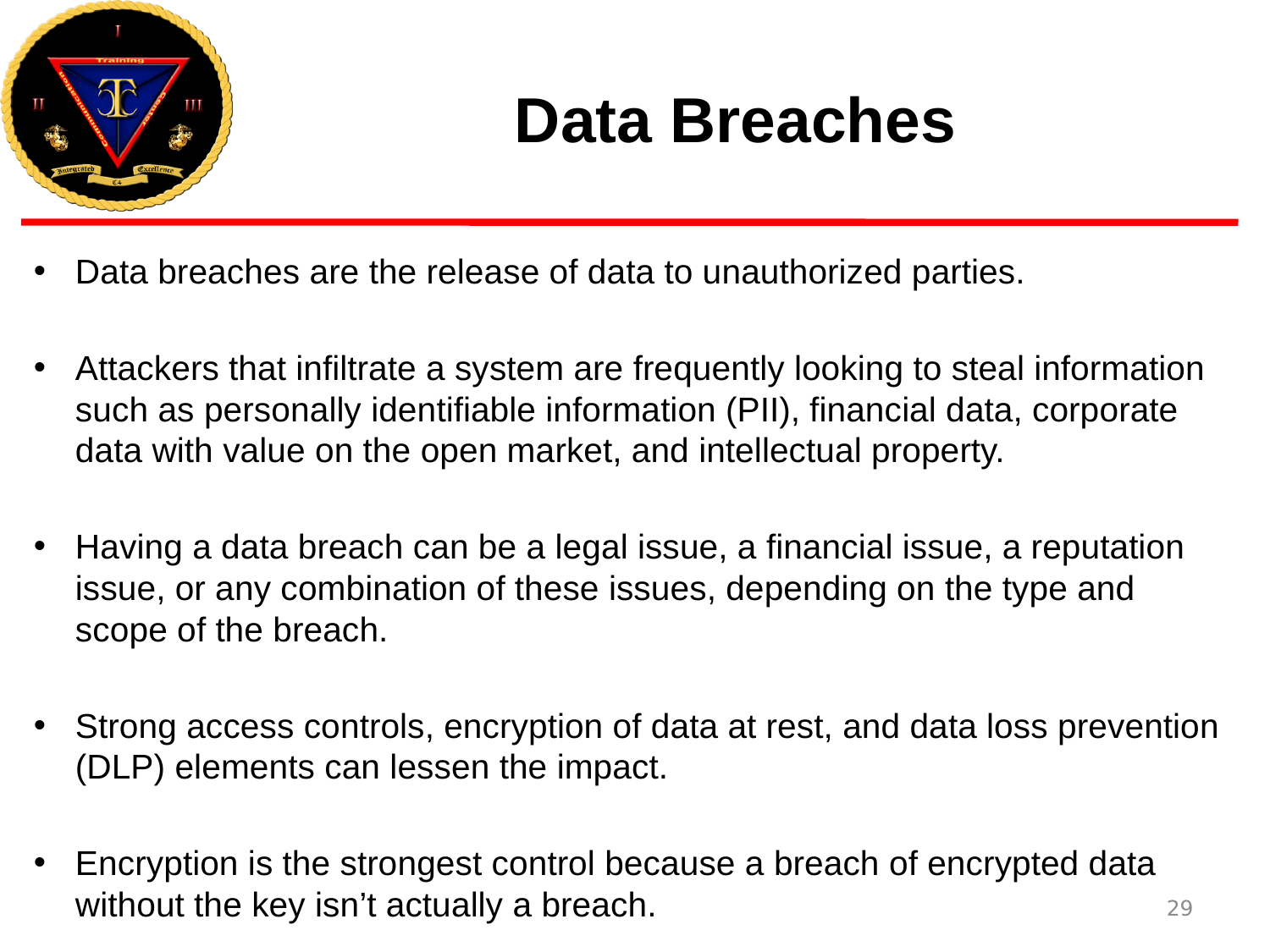

# Data Breaches
Data breaches are the release of data to unauthorized parties.

Attackers that infiltrate a system are frequently looking to steal information such as personally identifiable information (PII), financial data, corporate data with value on the open market, and intellectual property.

Having a data breach can be a legal issue, a financial issue, a reputation issue, or any combination of these issues, depending on the type and scope of the breach.

Strong access controls, encryption of data at rest, and data loss prevention (DLP) elements can lessen the impact.

Encryption is the strongest control because a breach of encrypted data without the key isn’t actually a breach.
29